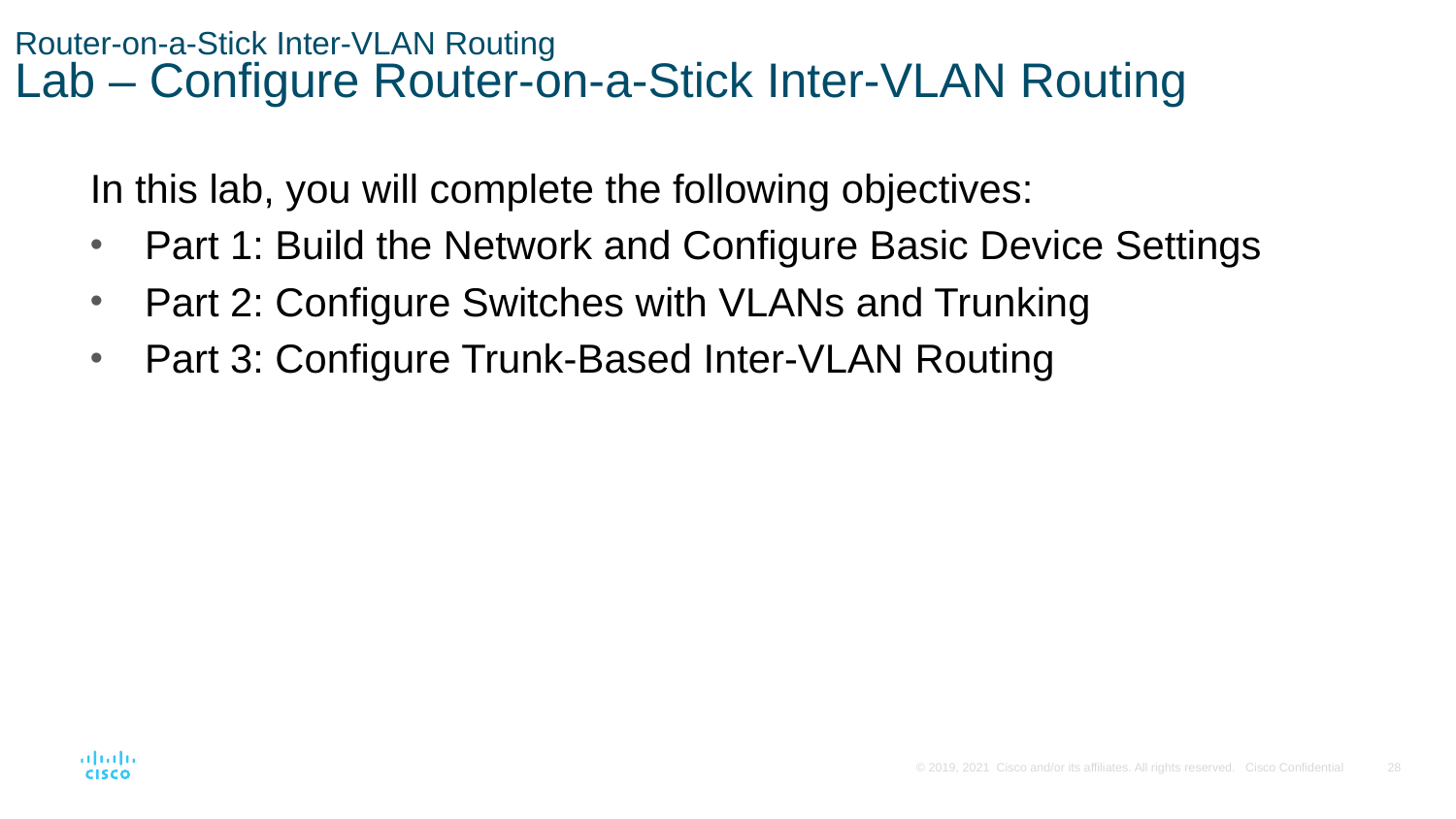

# Router-on-a-Stick Inter-VLAN Routing Lab – Configure Router-on-a-Stick Inter-VLAN Routing
In this lab, you will complete the following objectives:
Part 1: Build the Network and Configure Basic Device Settings
Part 2: Configure Switches with VLANs and Trunking
Part 3: Configure Trunk-Based Inter-VLAN Routing